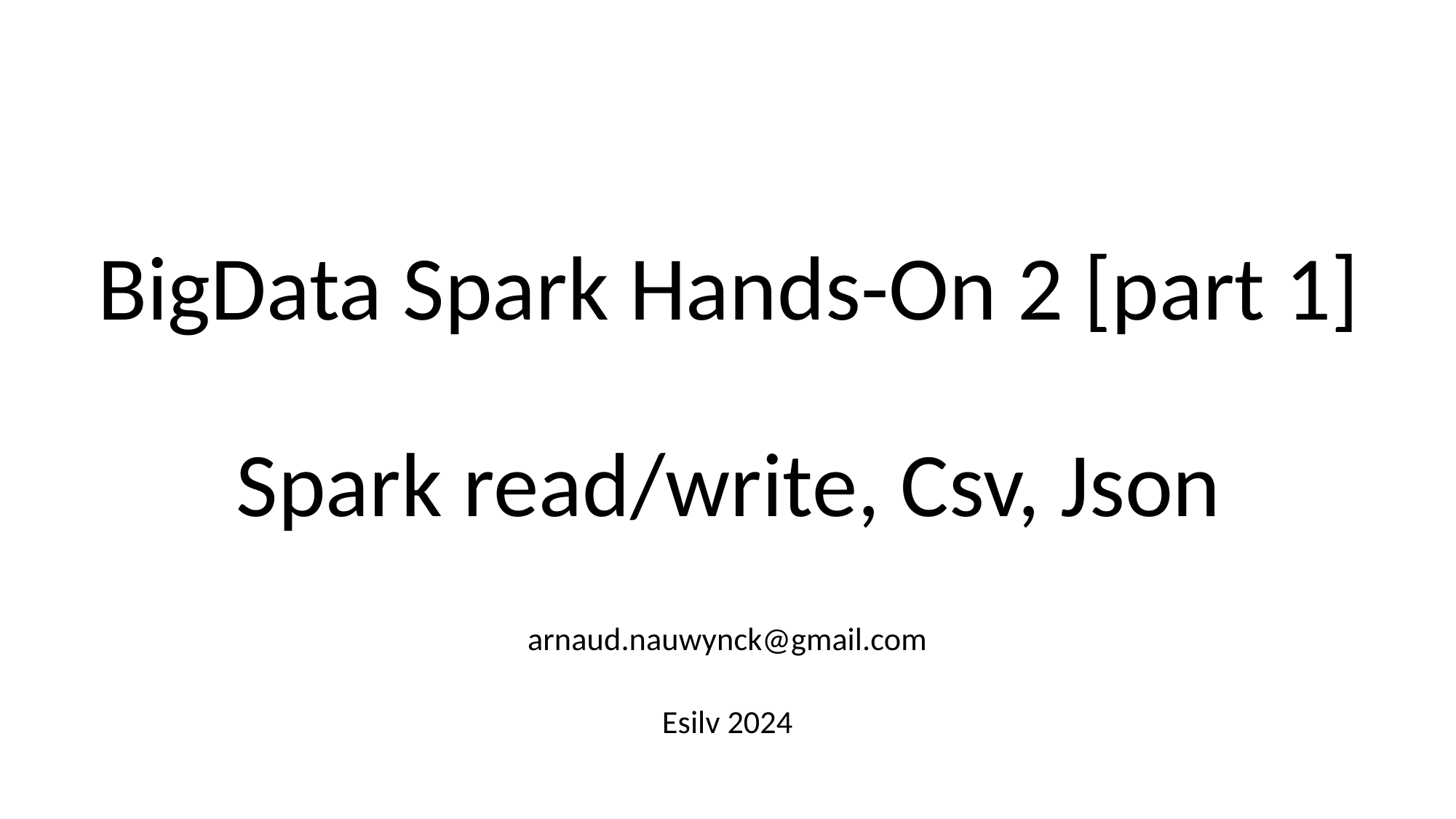

# BigData Spark Hands-On 2 [part 1] Spark read/write, Csv, Json
arnaud.nauwynck@gmail.com
Esilv 2024